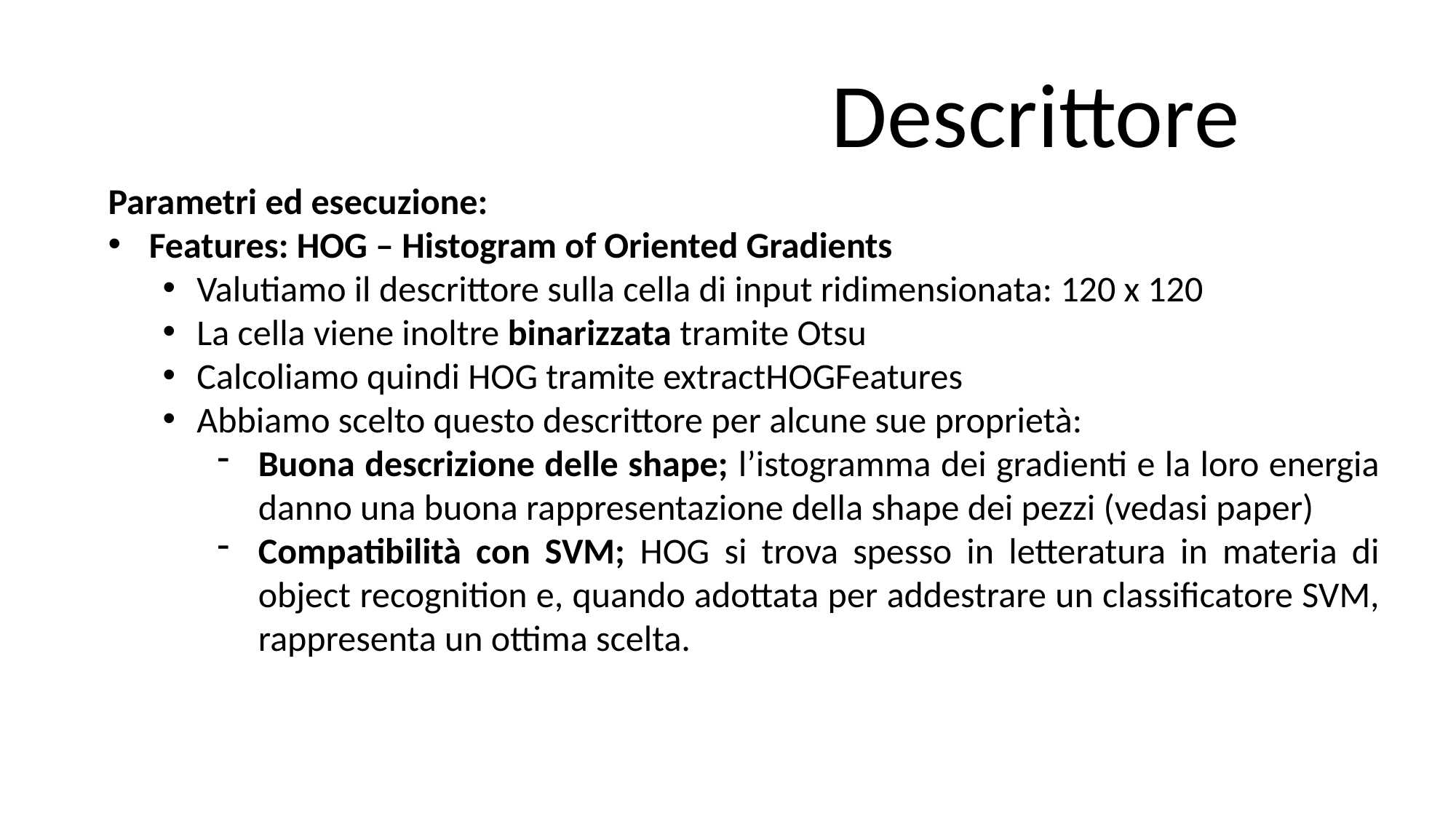

# Descrittore
Parametri ed esecuzione:
Features: HOG – Histogram of Oriented Gradients
Valutiamo il descrittore sulla cella di input ridimensionata: 120 x 120
La cella viene inoltre binarizzata tramite Otsu
Calcoliamo quindi HOG tramite extractHOGFeatures
Abbiamo scelto questo descrittore per alcune sue proprietà:
Buona descrizione delle shape; l’istogramma dei gradienti e la loro energia danno una buona rappresentazione della shape dei pezzi (vedasi paper)
Compatibilità con SVM; HOG si trova spesso in letteratura in materia di object recognition e, quando adottata per addestrare un classificatore SVM, rappresenta un ottima scelta.